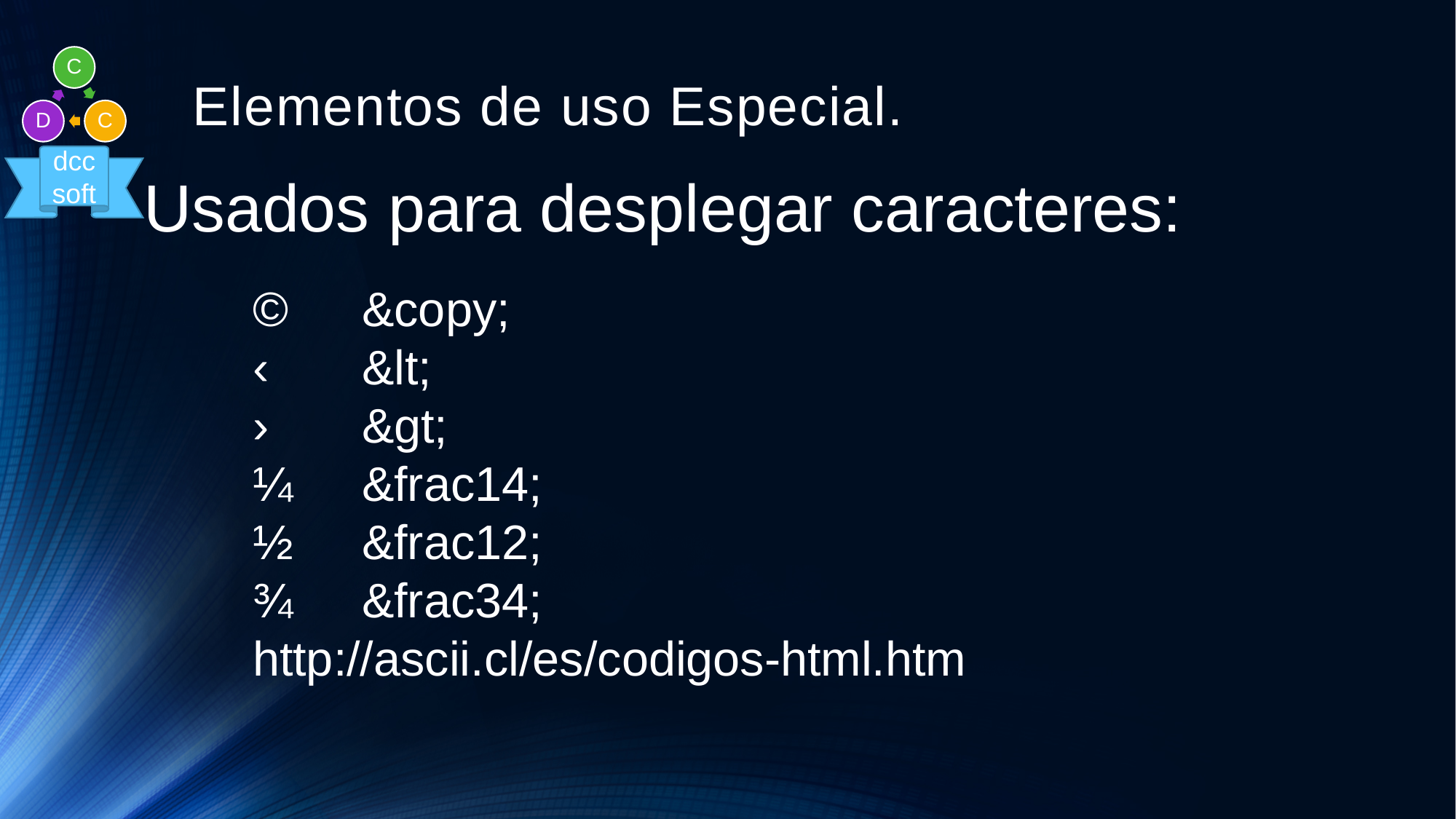

# Elementos de uso Especial.
Usados para desplegar caracteres:

©	&copy;
‹	&lt;
›	&gt;
¼	&frac14;
½	&frac12;
¾	&frac34;
http://ascii.cl/es/codigos-html.htm